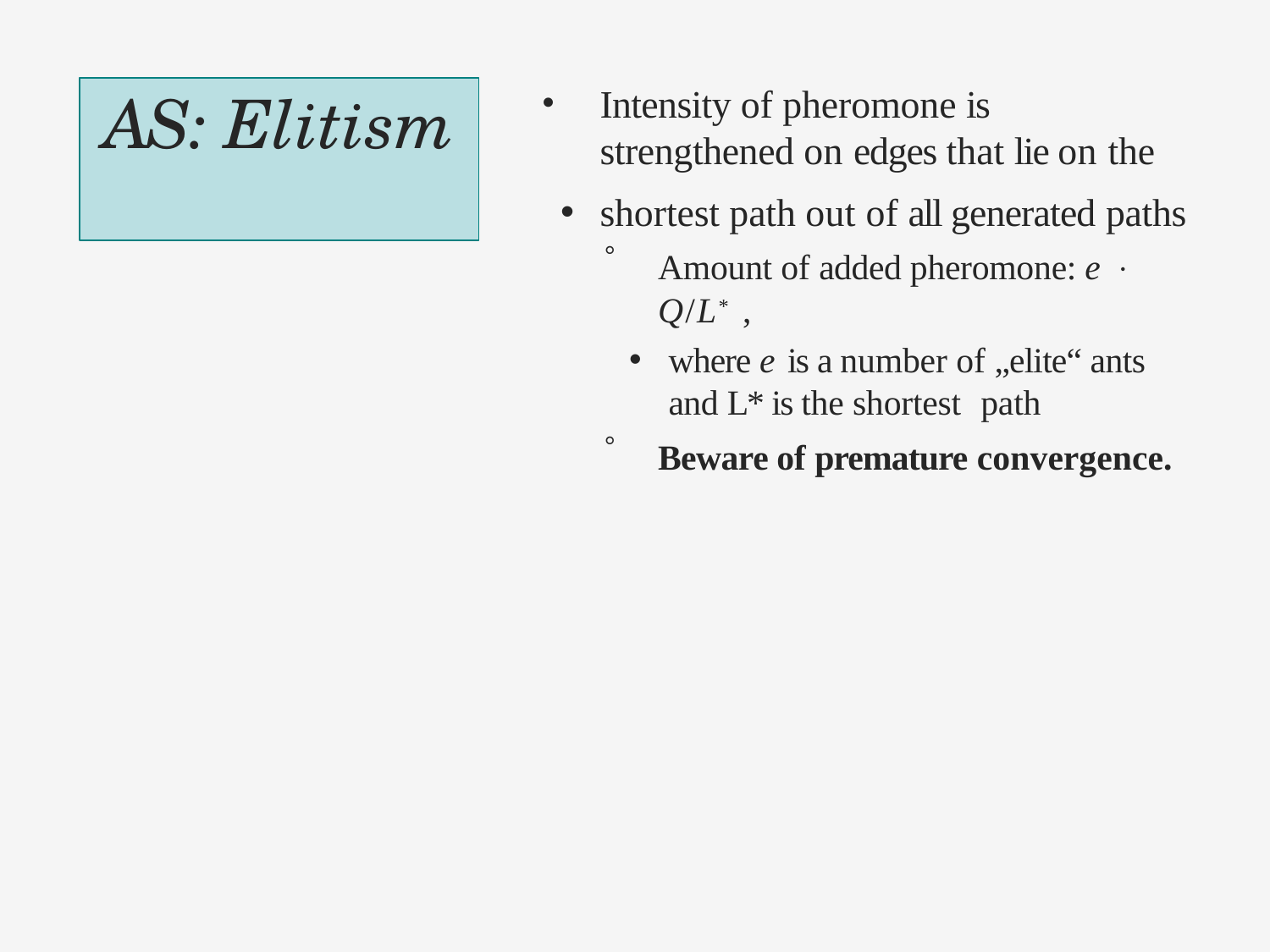

# AS: Elitism
Intensity of pheromone is strengthened on edges that lie on the
shortest path out of all generated paths
Amount of added pheromone: e  ⋅ Q/L* ,
where e  is a number of „elite“ ants and L* is the shortest  path
Beware of premature convergence.